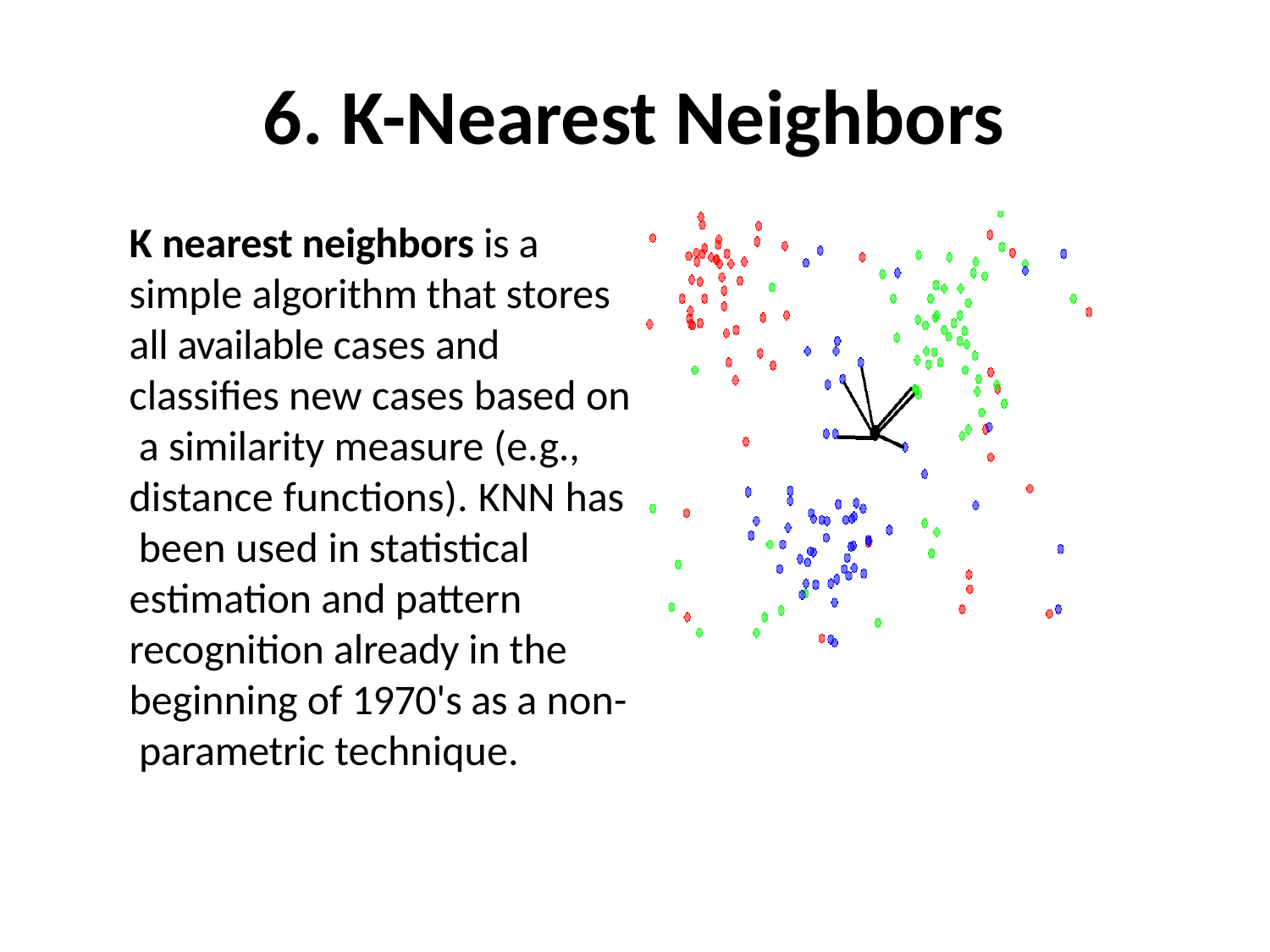

# 6. K-Nearest Neighbors

K nearest neighbors is a  simple algorithm that stores  all available cases and  classifies new cases based on  a similarity measure (e.g.,  distance functions). KNN has  been used in statistical  estimation and pattern  recognition already in the  beginning of 1970's as a non-  parametric technique.